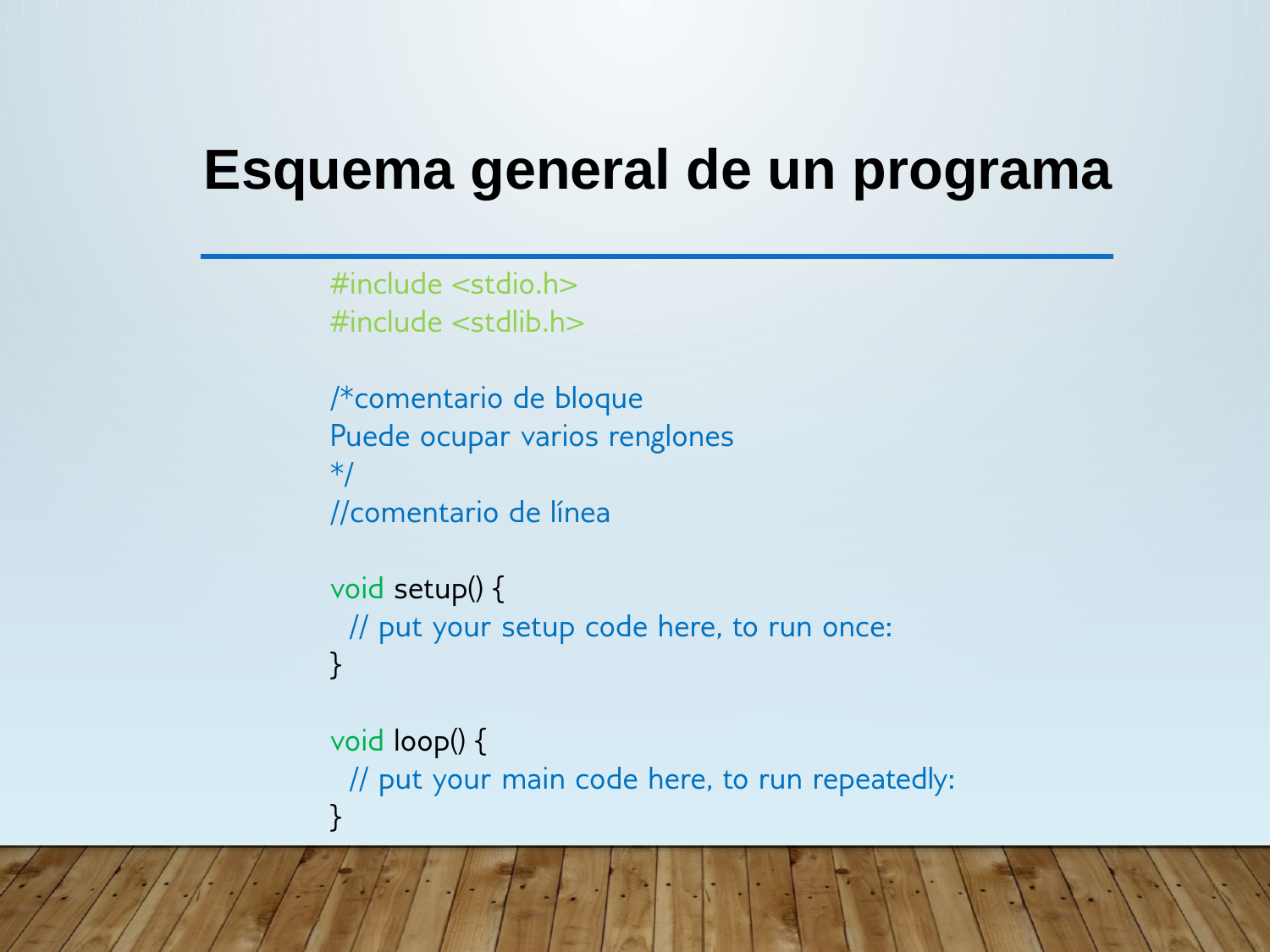

Esquema general de un programa
#include <stdio.h>
#include <stdlib.h>

/*comentario de bloque
Puede ocupar varios renglones
*/
//comentario de línea

void setup() {
  // put your setup code here, to run once:
}

void loop() {
  // put your main code here, to run repeatedly:
}